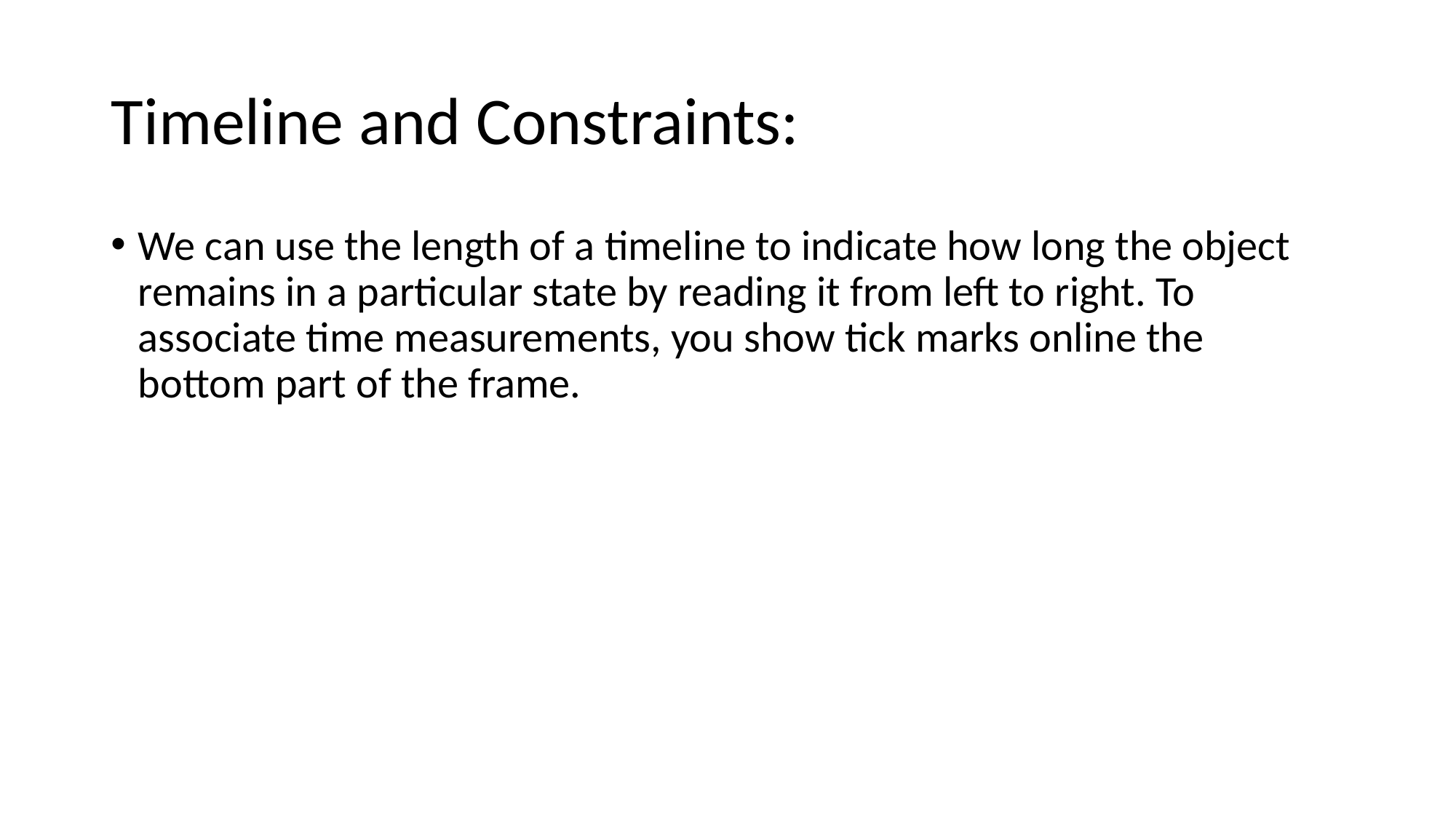

# Timeline and Constraints:
We can use the length of a timeline to indicate how long the object remains in a particular state by reading it from left to right. To associate time measurements, you show tick marks online the bottom part of the frame.